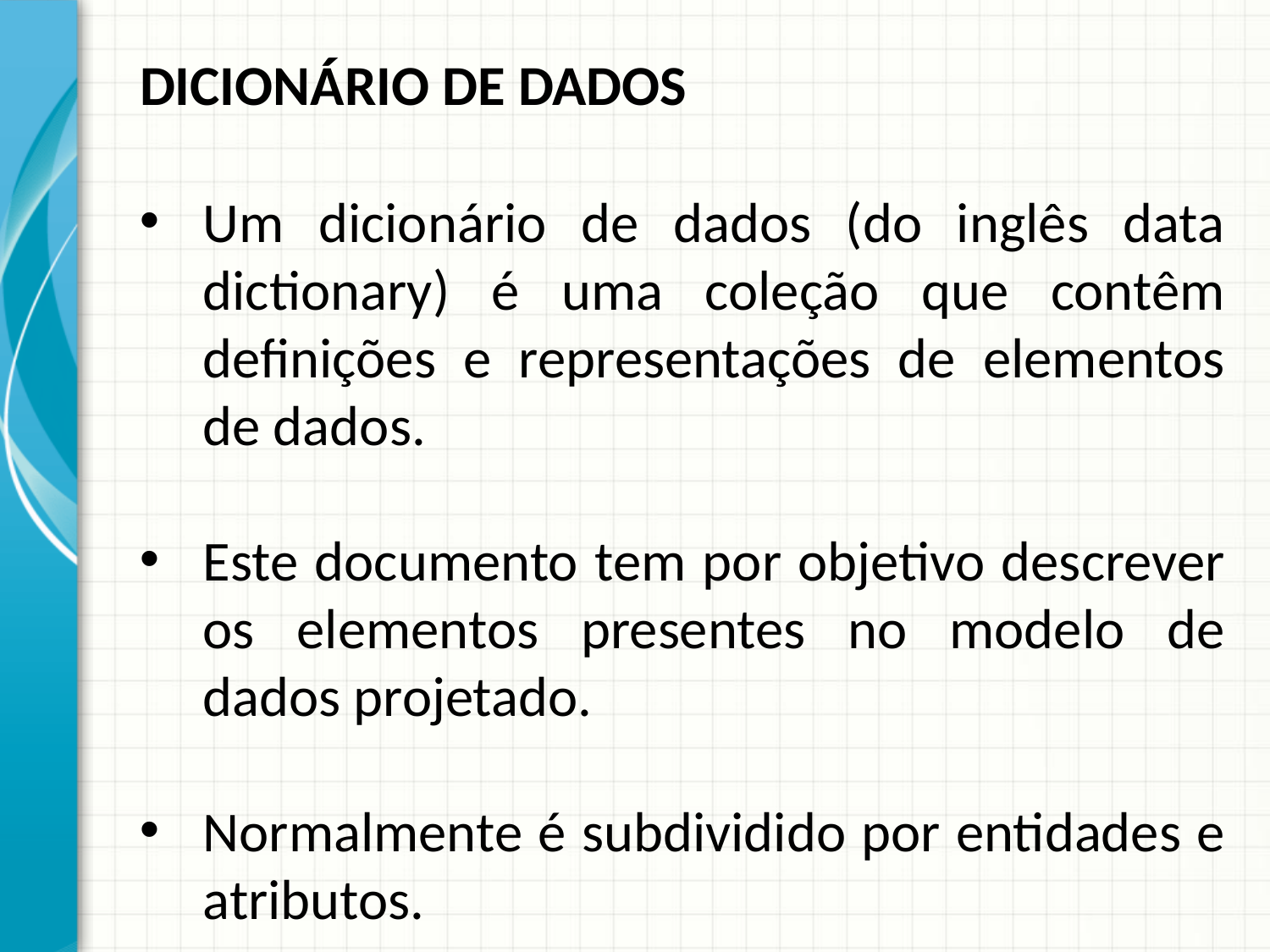

DICIONÁRIO DE DADOS

Um dicionário de dados (do inglês data dictionary) é uma coleção que contêm definições e representações de elementos de dados.

Este documento tem por objetivo descrever os elementos presentes no modelo de dados projetado.

Normalmente é subdividido por entidades e atributos.